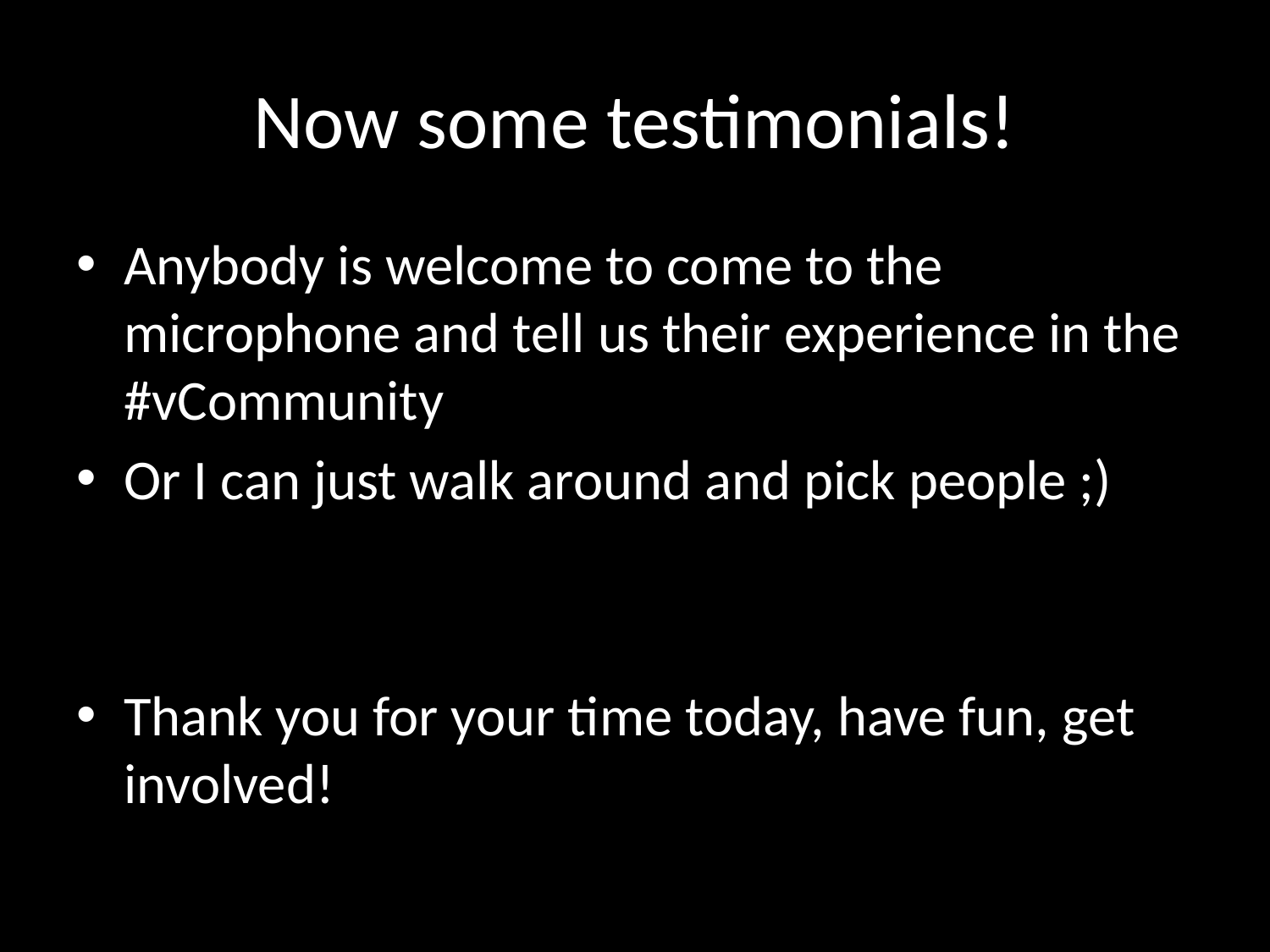

# Now some testimonials!
Anybody is welcome to come to the microphone and tell us their experience in the #vCommunity
Or I can just walk around and pick people ;)

Thank you for your time today, have fun, get involved!